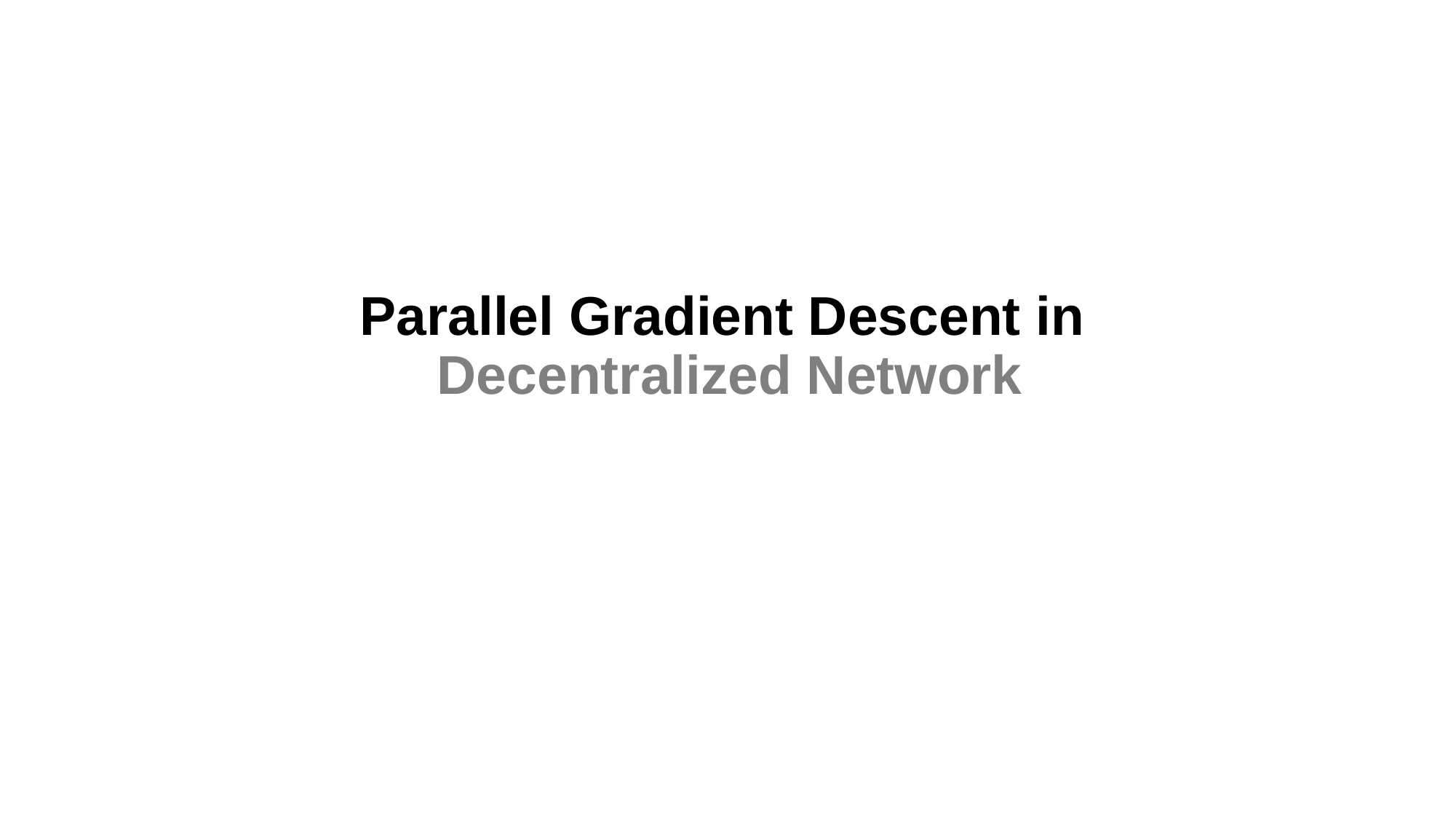

# Parallel Gradient Descent in Decentralized Network